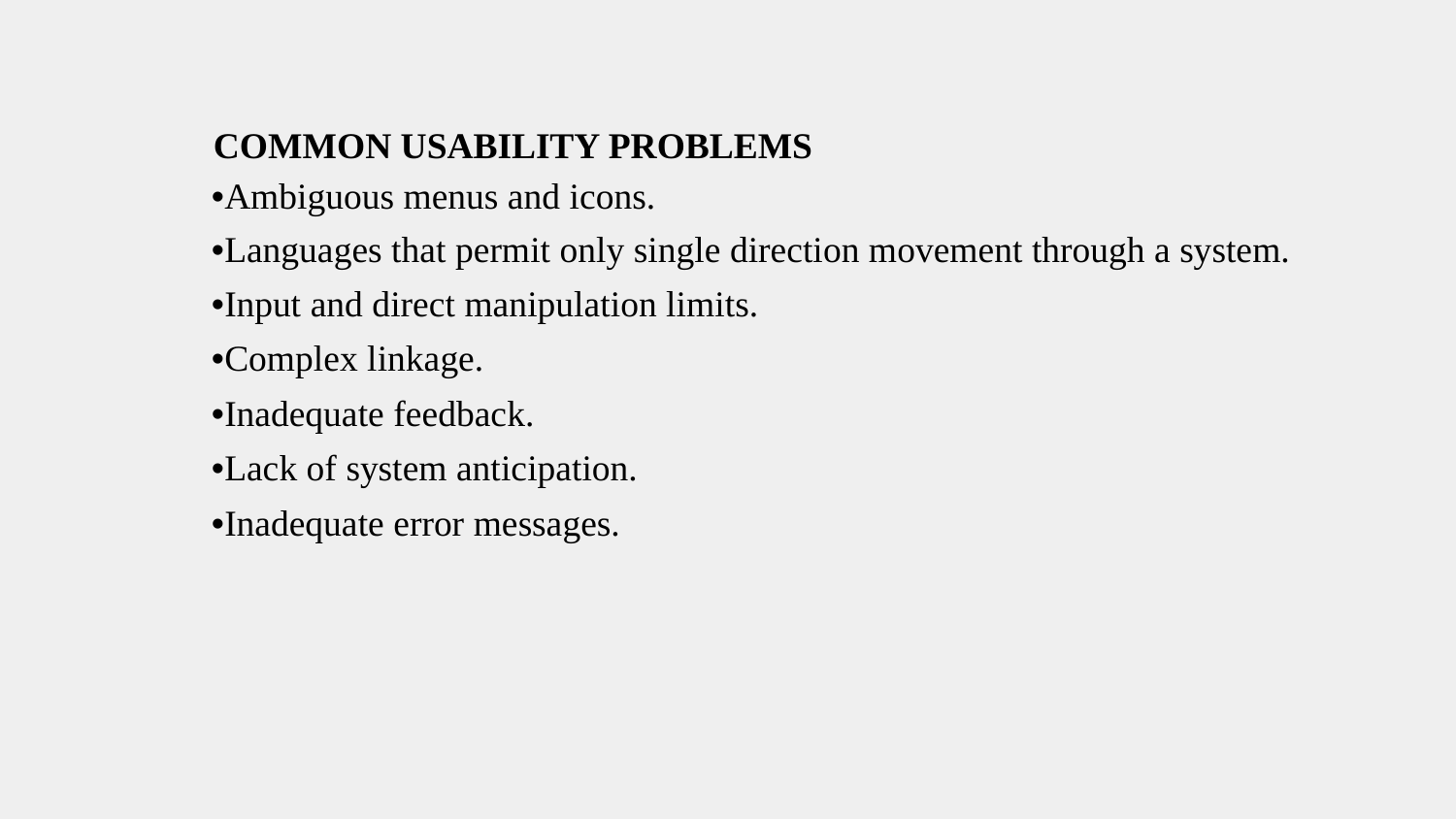

COMMON USABILITY PROBLEMS
•Ambiguous menus and icons.
•Languages that permit only single direction movement through a system.
•Input and direct manipulation limits.
•Complex linkage.
•Inadequate feedback.
•Lack of system anticipation.
•Inadequate error messages.